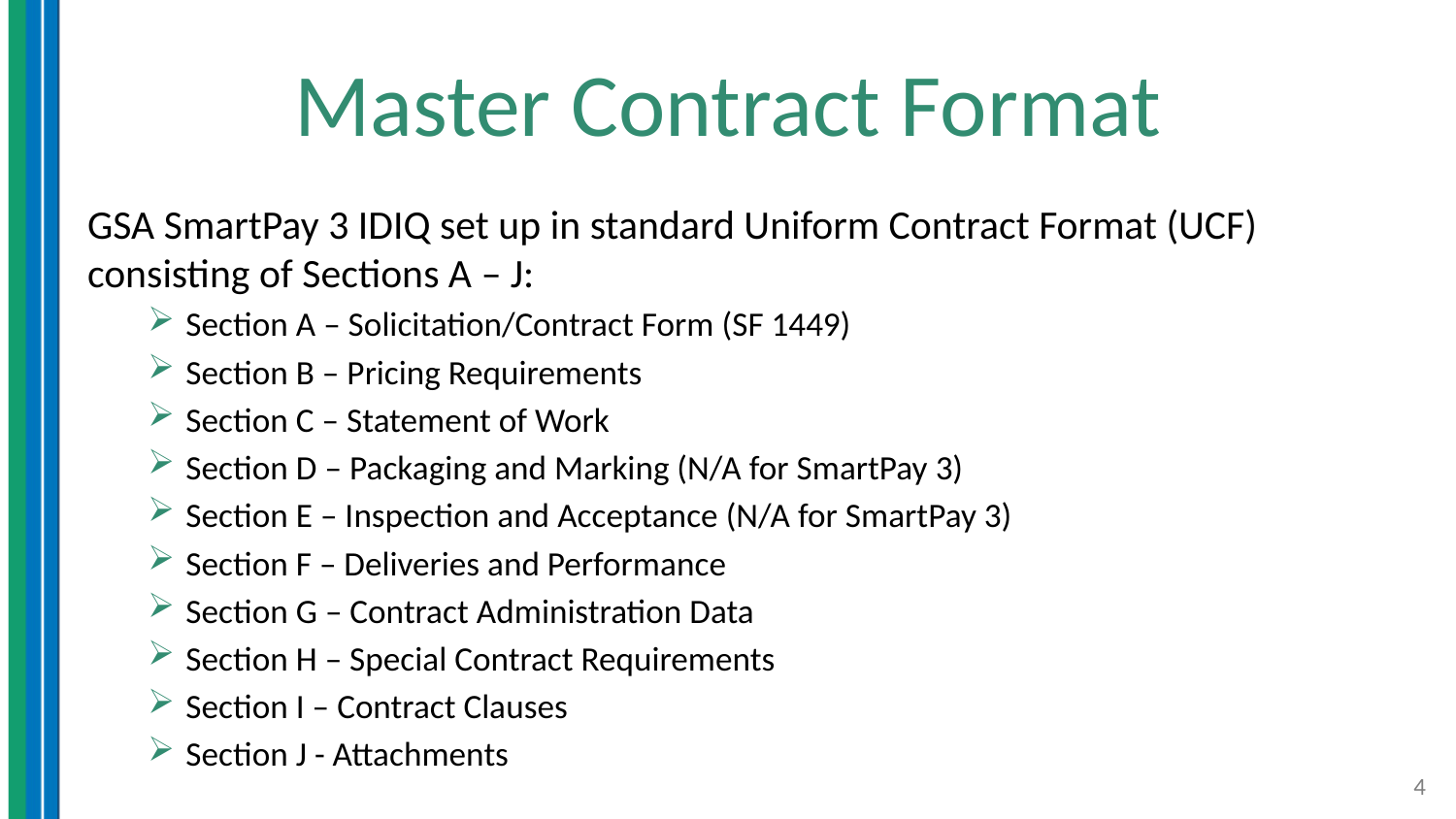

# Master Contract Format
GSA SmartPay 3 IDIQ set up in standard Uniform Contract Format (UCF) consisting of Sections A – J:
Section A – Solicitation/Contract Form (SF 1449)
Section B – Pricing Requirements
Section C – Statement of Work
Section D – Packaging and Marking (N/A for SmartPay 3)
Section E – Inspection and Acceptance (N/A for SmartPay 3)
Section F – Deliveries and Performance
Section G – Contract Administration Data
Section H – Special Contract Requirements
Section I – Contract Clauses
Section J - Attachments